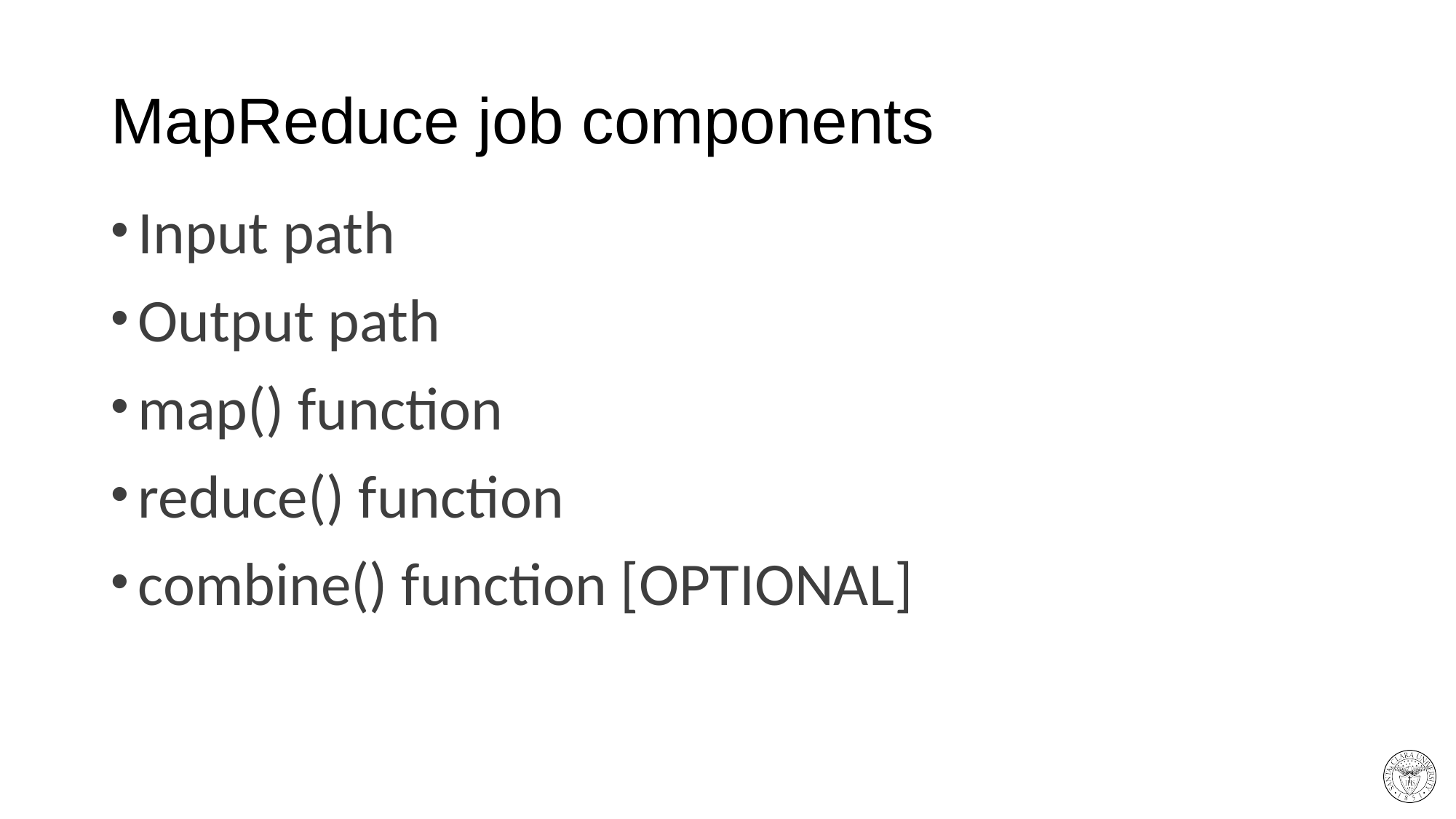

# MapReduce job components
Input path
Output path
map() function
reduce() function
combine() function [OPTIONAL]